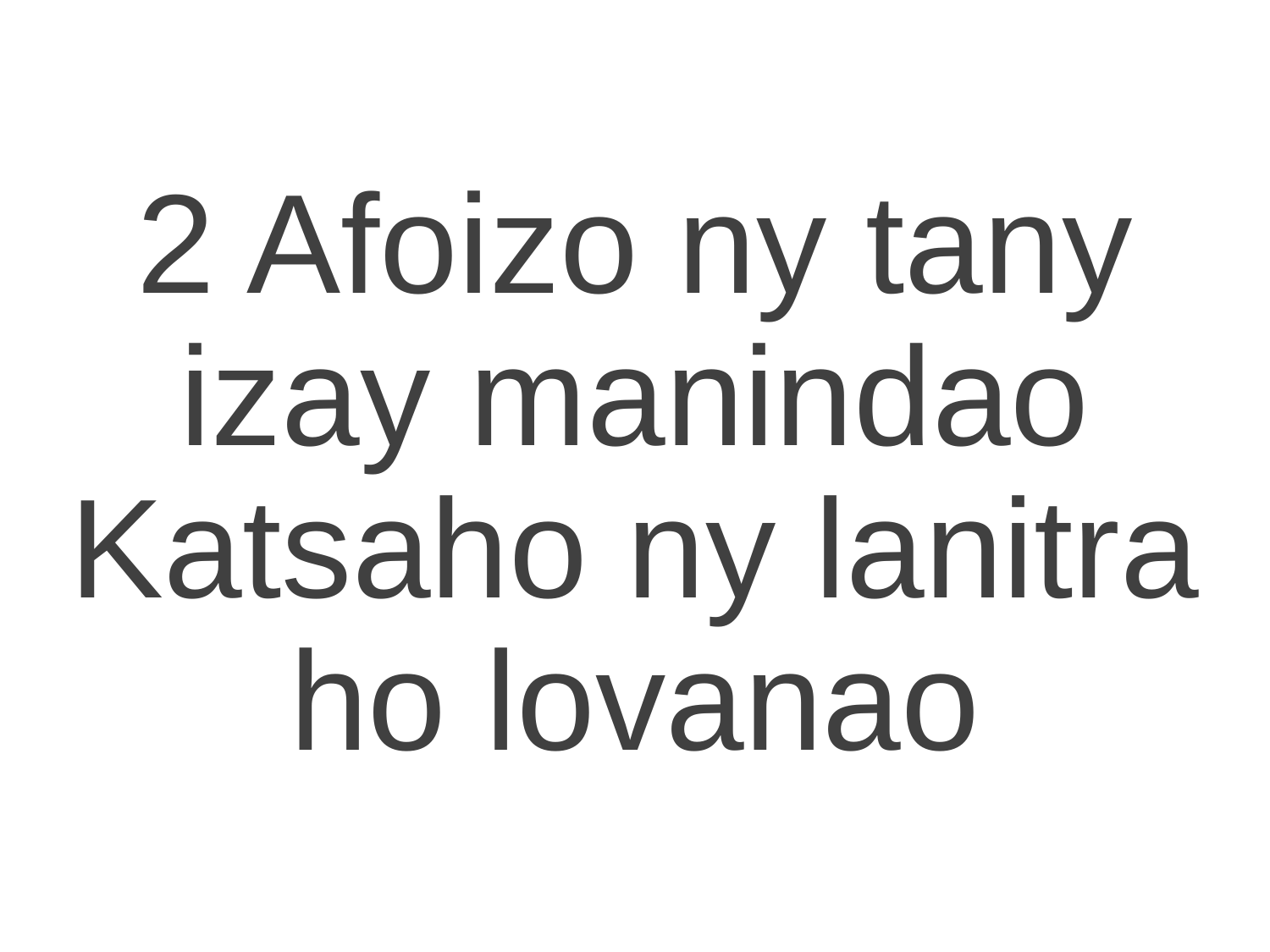

2 Afoizo ny tany izay manindao
Katsaho ny lanitra ho lovanao